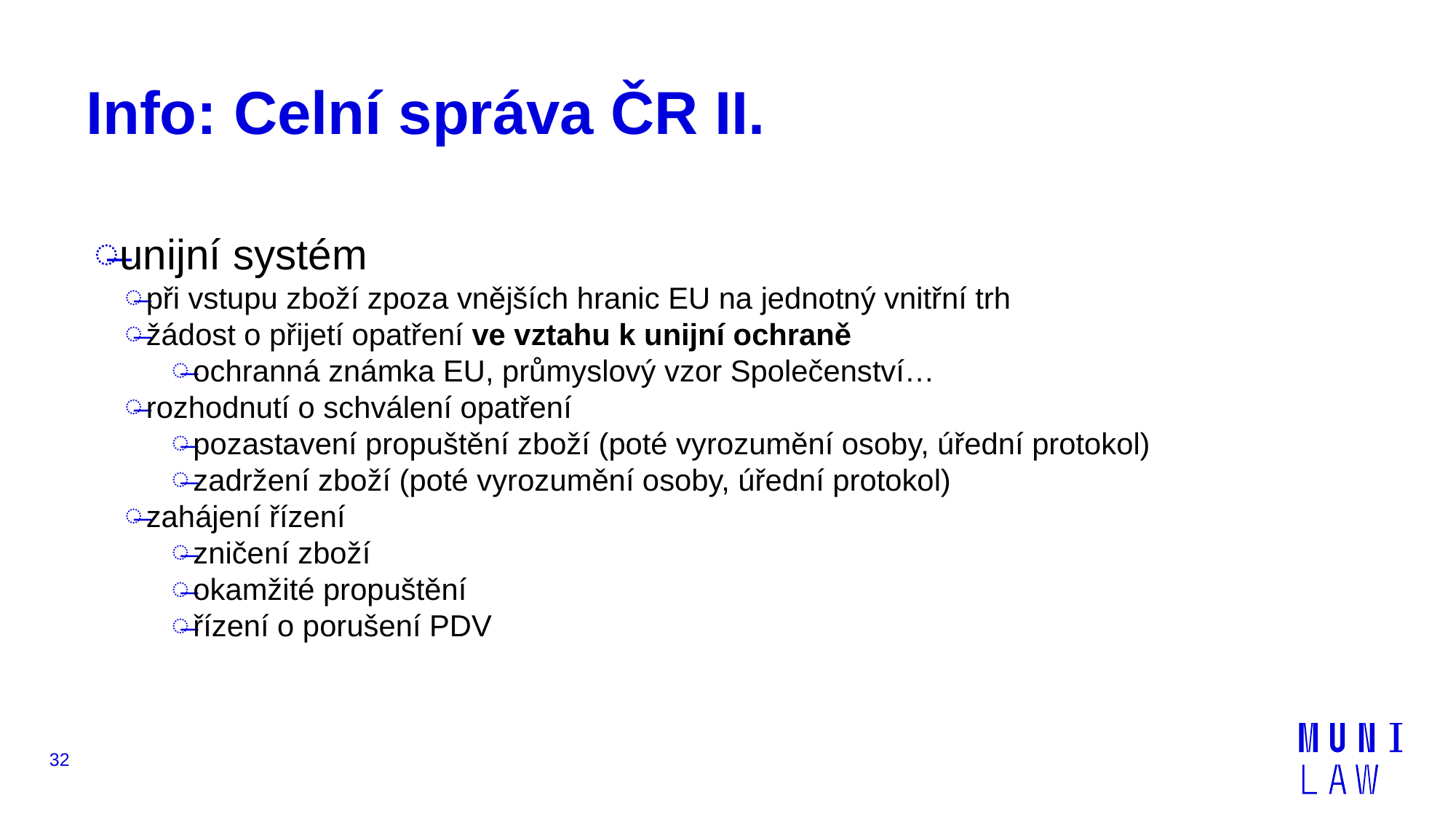

# Info: Celní správa ČR II.
unijní systém
při vstupu zboží zpoza vnějších hranic EU na jednotný vnitřní trh
žádost o přijetí opatření ve vztahu k unijní ochraně
ochranná známka EU, průmyslový vzor Společenství…
rozhodnutí o schválení opatření
pozastavení propuštění zboží (poté vyrozumění osoby, úřední protokol)
zadržení zboží (poté vyrozumění osoby, úřední protokol)
zahájení řízení
zničení zboží
okamžité propuštění
řízení o porušení PDV
32